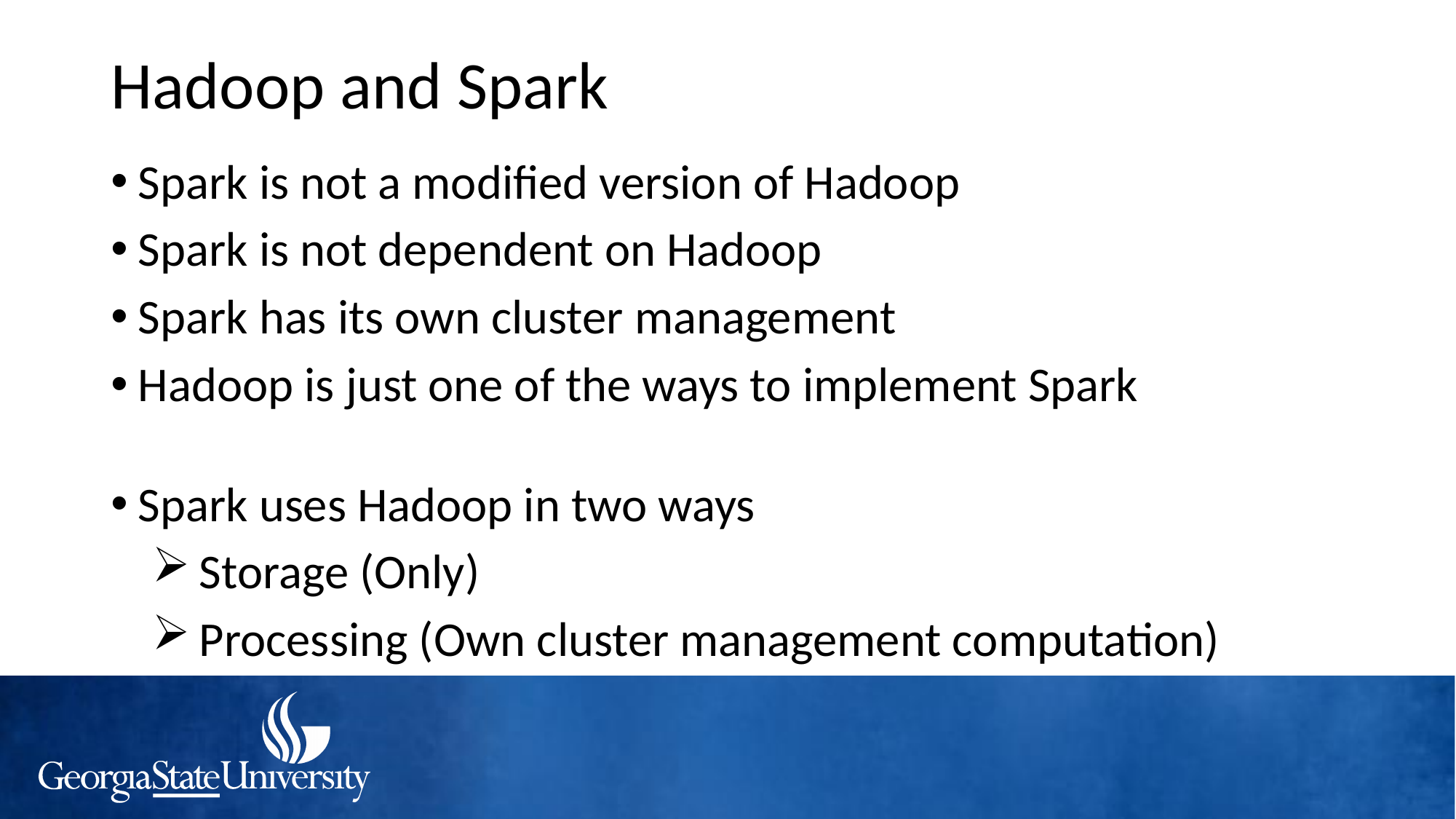

# Hadoop and Spark
Spark is not a modified version of Hadoop
Spark is not dependent on Hadoop
Spark has its own cluster management
Hadoop is just one of the ways to implement Spark

Spark uses Hadoop in two ways
Storage (Only)
Processing (Own cluster management computation)